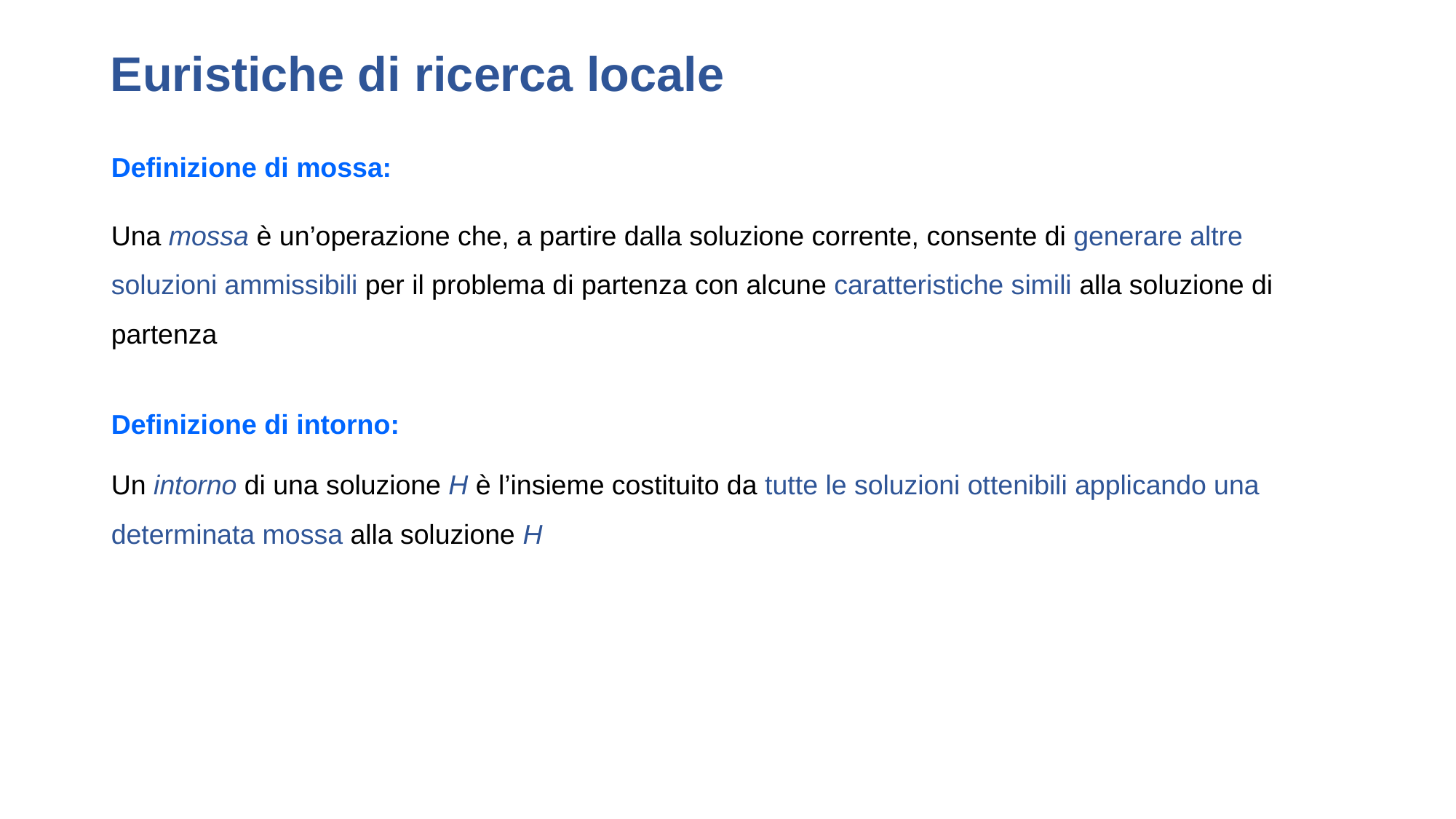

Euristiche di ricerca locale
Definizione di mossa:
Una mossa è un’operazione che, a partire dalla soluzione corrente, consente di generare altre soluzioni ammissibili per il problema di partenza con alcune caratteristiche simili alla soluzione di partenza
Definizione di intorno:
Un intorno di una soluzione H è l’insieme costituito da tutte le soluzioni ottenibili applicando una determinata mossa alla soluzione H